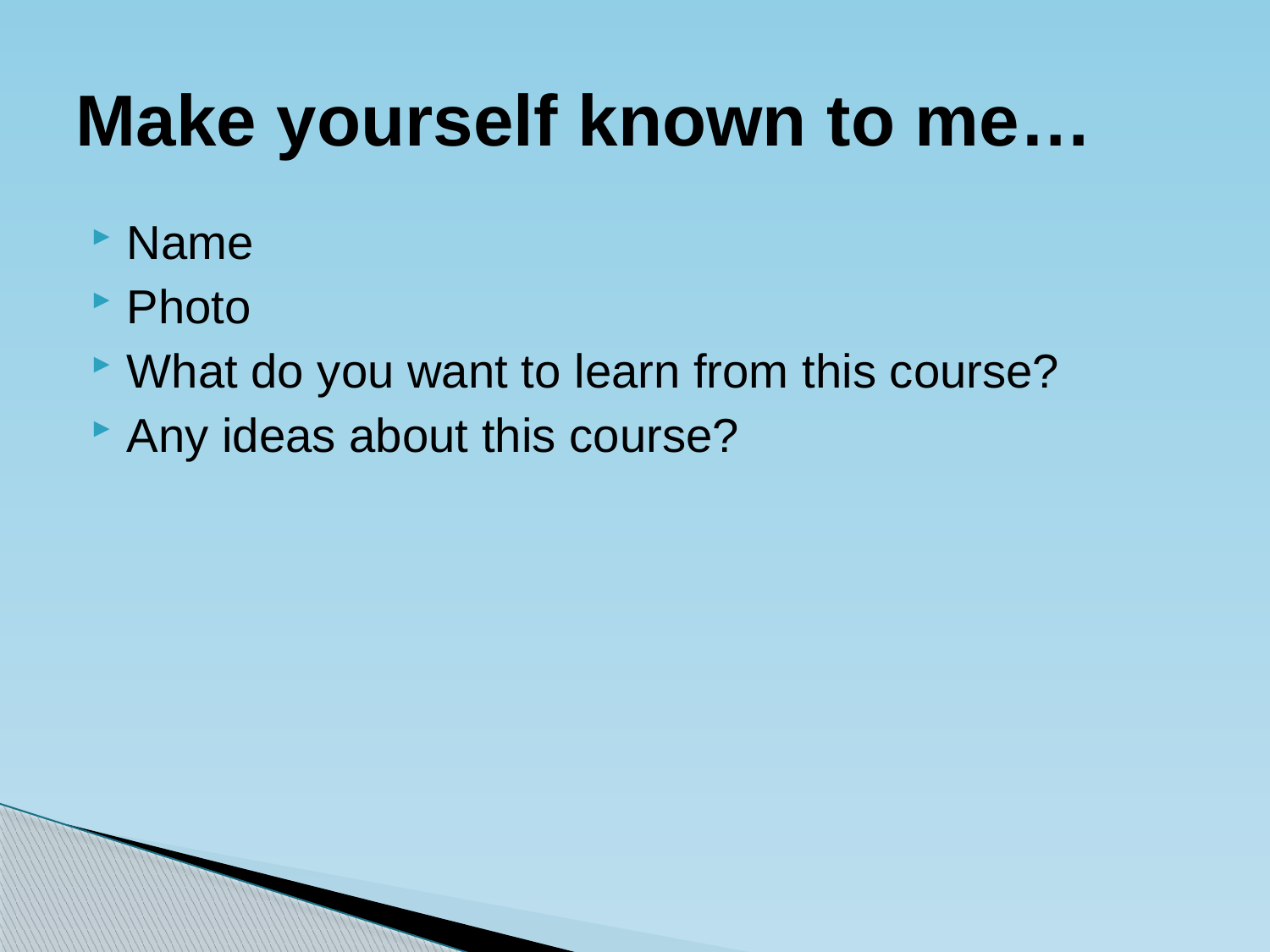

# Make yourself known to me…
Name
Photo
What do you want to learn from this course?
Any ideas about this course?